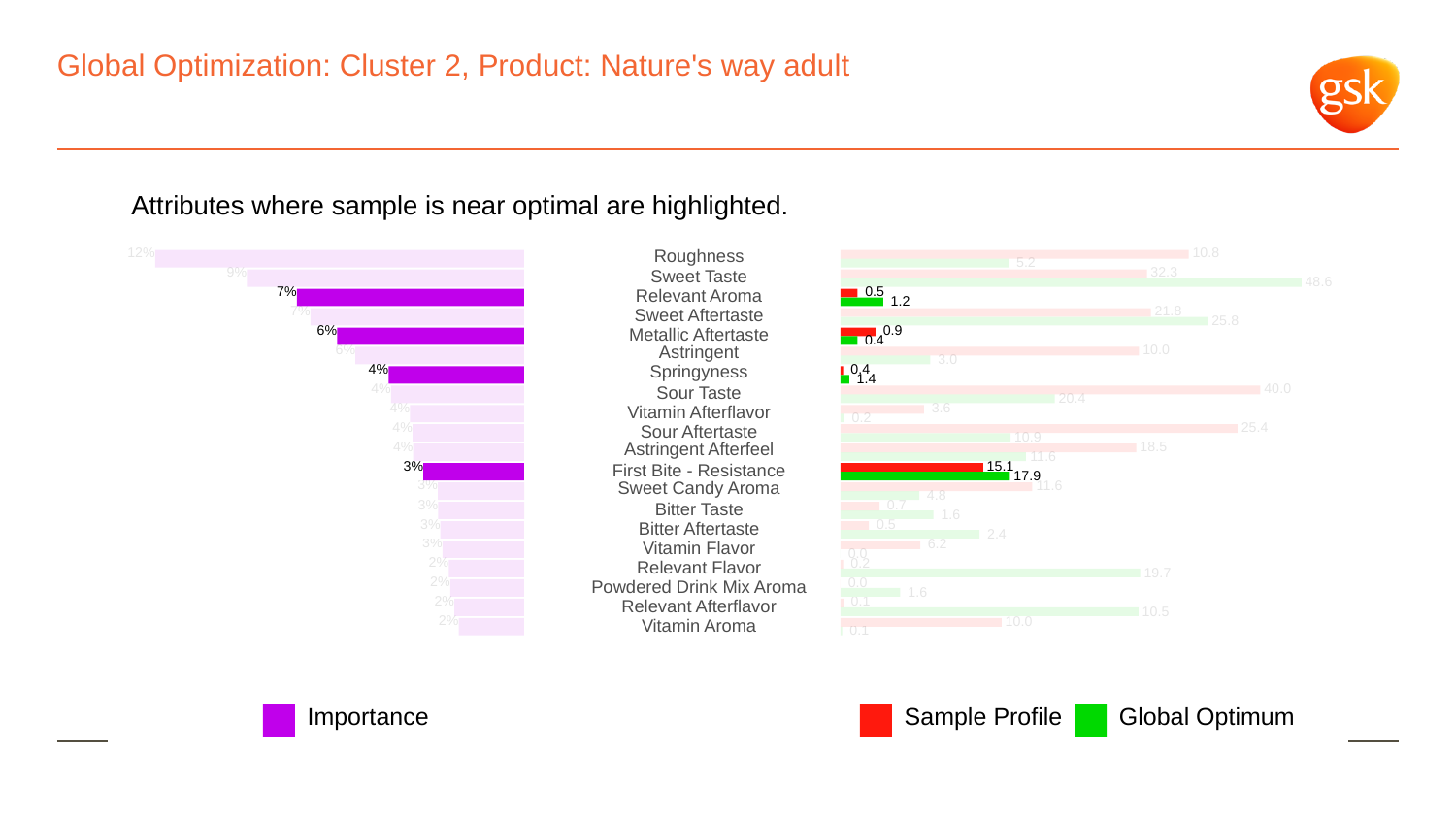

# Global Optimization: Cluster 2, Product: Nature's way adult

Attributes where sample is near optimal are highlighted.

12%
Roughness
 10.8

  5.2

9%
 32.3

Sweet Taste
 48.6

7%
  0.5

Relevant Aroma
  1.2

7%
 21.8

Sweet Aftertaste
 25.8

6%
  0.9

Metallic Aftertaste
  0.4

6%
Astringent
 10.0

  3.0

4%
Springyness
  0.4

  1.4

4%
 40.0

Sour Taste
 20.4

4%
  3.6

Vitamin Afterflavor
  0.2

4%
 25.4

Sour Aftertaste
 10.9

4%
Astringent Afterfeel
 18.5

 11.6

3%
 15.1

First Bite - Resistance
 17.9

3%
Sweet Candy Aroma
 11.6

  4.8

3%
  0.7

Bitter Taste
  1.6

3%
  0.5

Bitter Aftertaste
  2.4

3%
  6.2

Vitamin Flavor
  0.0

2%
  0.2

Relevant Flavor
 19.7

2%
  0.0

Powdered Drink Mix Aroma
  1.6

2%
  0.1

Relevant Afterflavor
 10.5

2%
 10.0

Vitamin Aroma
  0.1

Global Optimum
Sample Profile
Importance